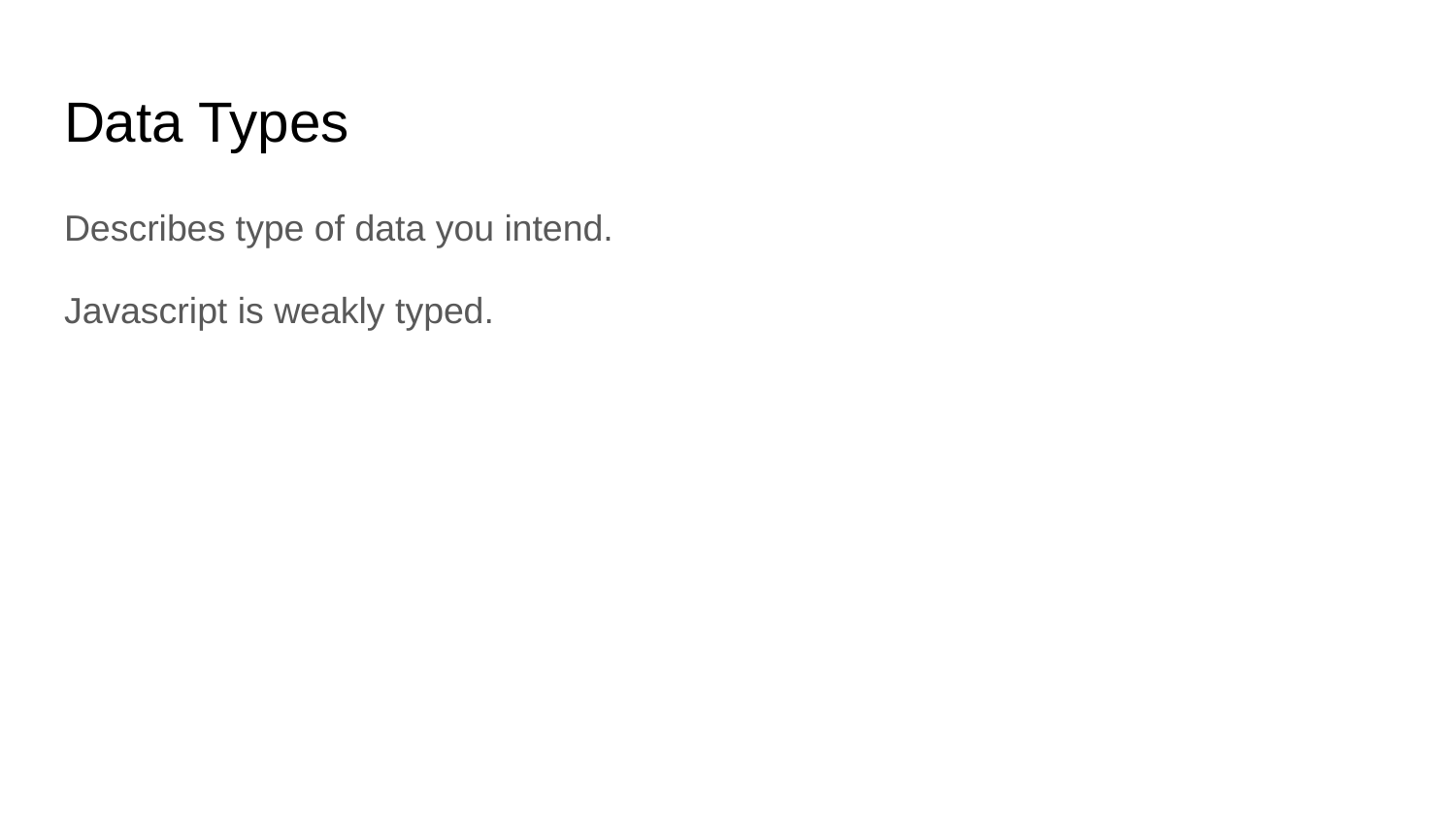

# Data Types
Describes type of data you intend.
Javascript is weakly typed.